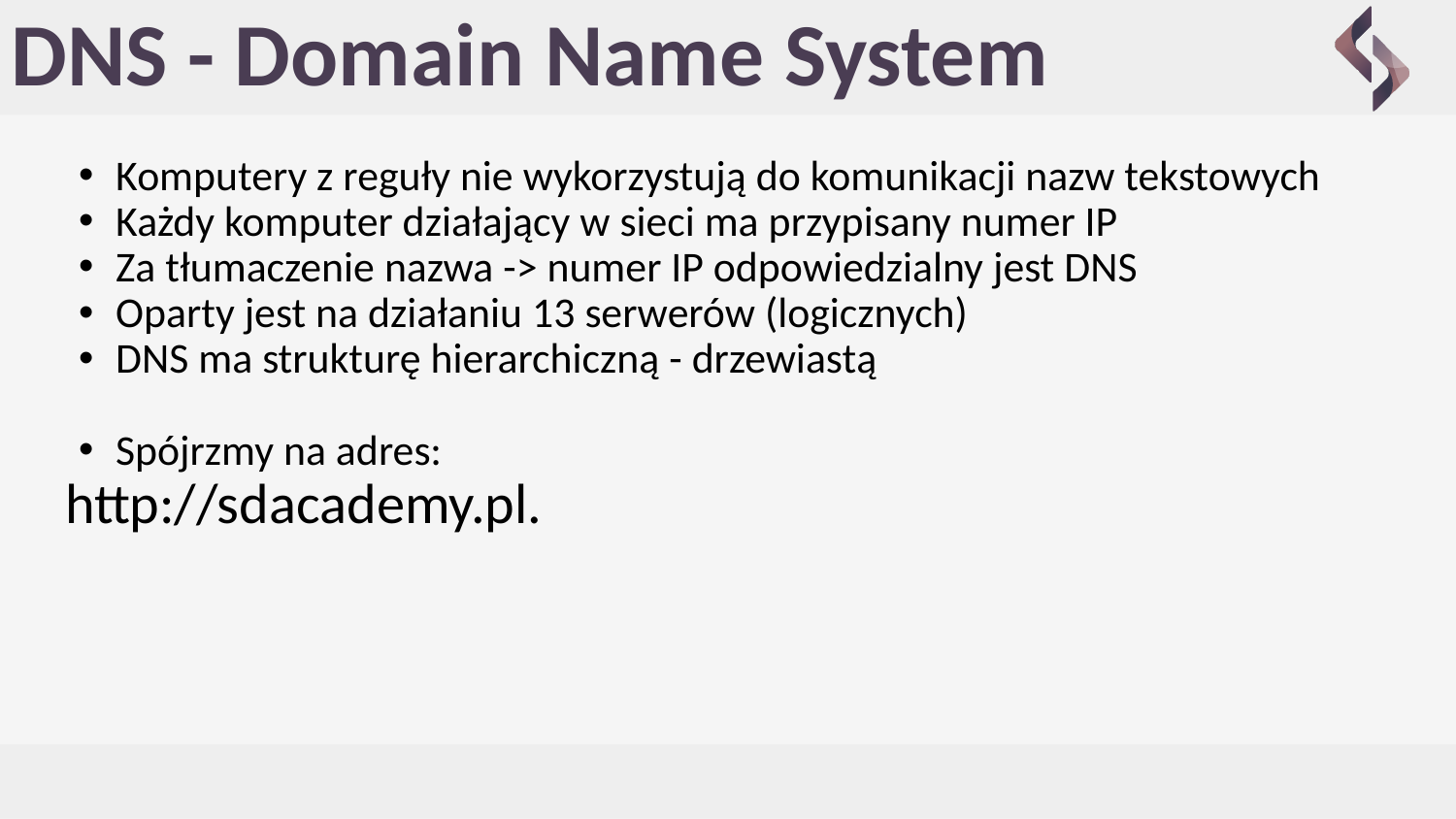

# DNS - Domain Name System
Komputery z reguły nie wykorzystują do komunikacji nazw tekstowych
Każdy komputer działający w sieci ma przypisany numer IP
Za tłumaczenie nazwa -> numer IP odpowiedzialny jest DNS
Oparty jest na działaniu 13 serwerów (logicznych)
DNS ma strukturę hierarchiczną - drzewiastą

Spójrzmy na adres:
http://sdacademy.pl.